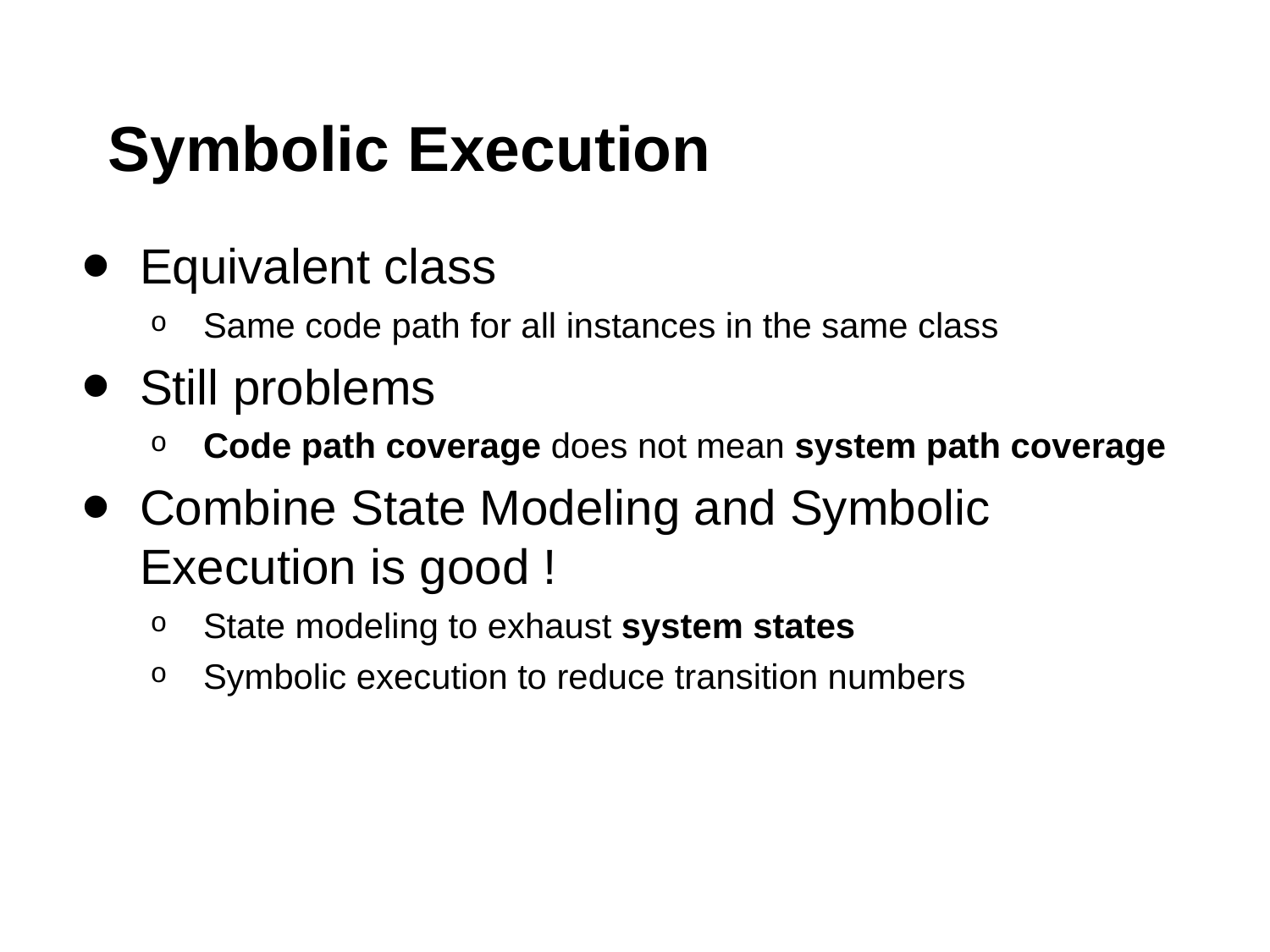

# Symbolic Execution
Equivalent class
Same code path for all instances in the same class
Still problems
Code path coverage does not mean system path coverage
Combine State Modeling and Symbolic Execution is good !
State modeling to exhaust system states
Symbolic execution to reduce transition numbers